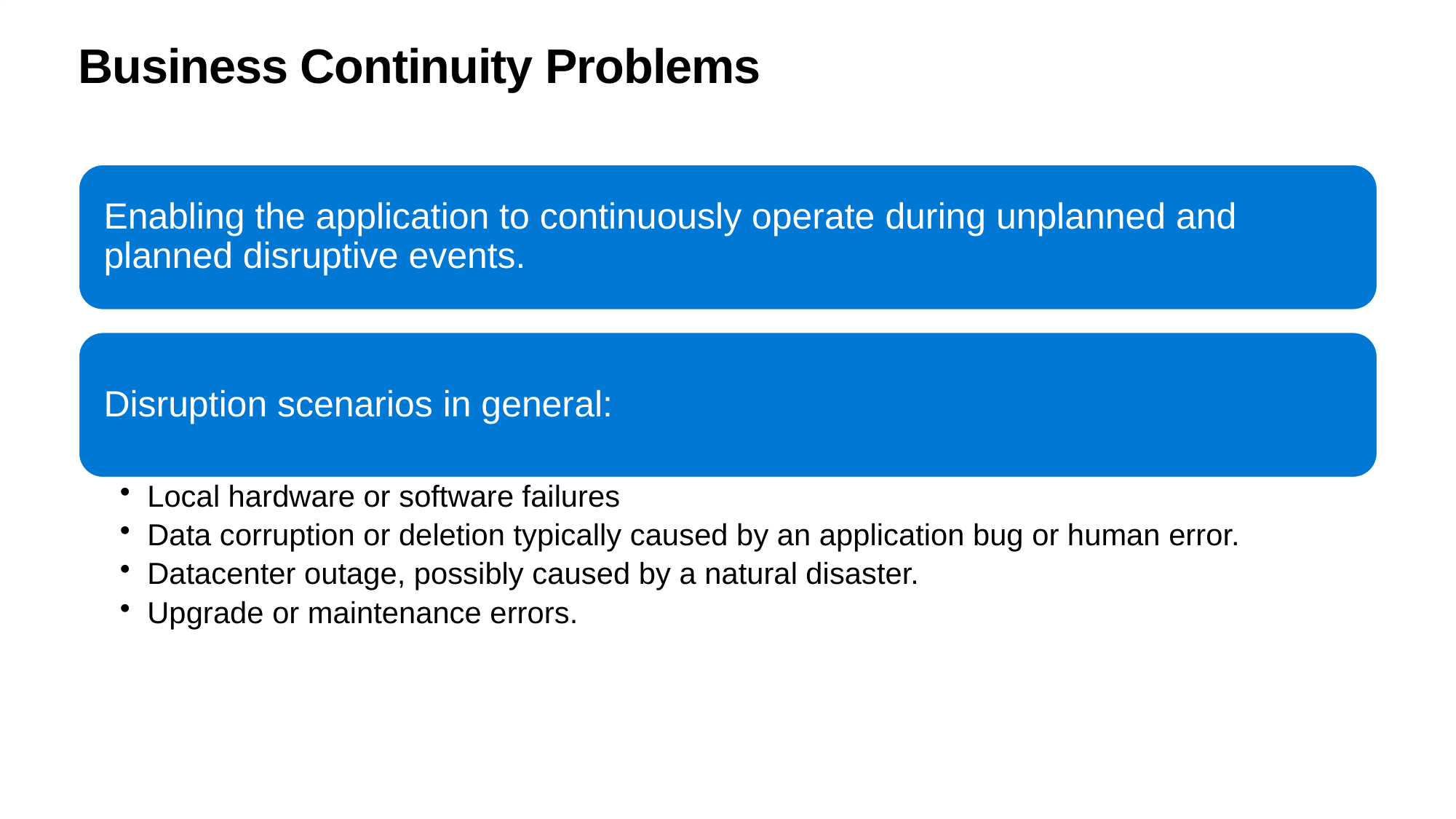

# Business Continuity Problems
Enabling the application to continuously operate during unplanned and planned disruptive events.
Disruption scenarios in general:
Local hardware or software failures
Data corruption or deletion typically caused by an application bug or human error.
Datacenter outage, possibly caused by a natural disaster.
Upgrade or maintenance errors.